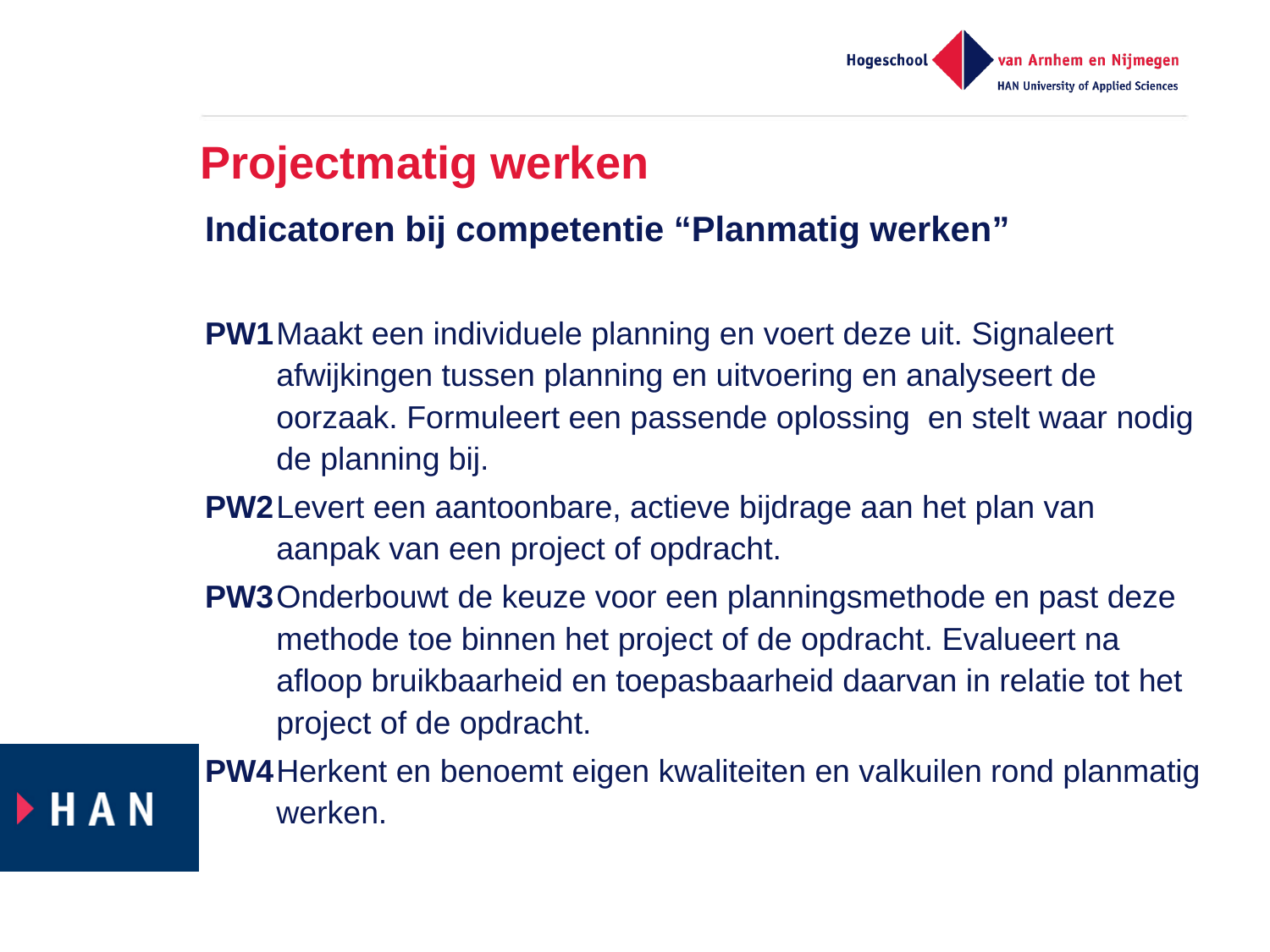

# Projectmatig werken
Indicatoren bij competentie “Planmatig werken”

PW1	Maakt een individuele planning en voert deze uit. Signaleert afwijkingen tussen planning en uitvoering en analyseert de oorzaak. Formuleert een passende oplossing  en stelt waar nodig de planning bij.
PW2	Levert een aantoonbare, actieve bijdrage aan het plan van aanpak van een project of opdracht.
PW3	Onderbouwt de keuze voor een planningsmethode en past deze methode toe binnen het project of de opdracht. Evalueert na afloop bruikbaarheid en toepasbaarheid daarvan in relatie tot het project of de opdracht.
PW4	Herkent en benoemt eigen kwaliteiten en valkuilen rond planmatig werken.